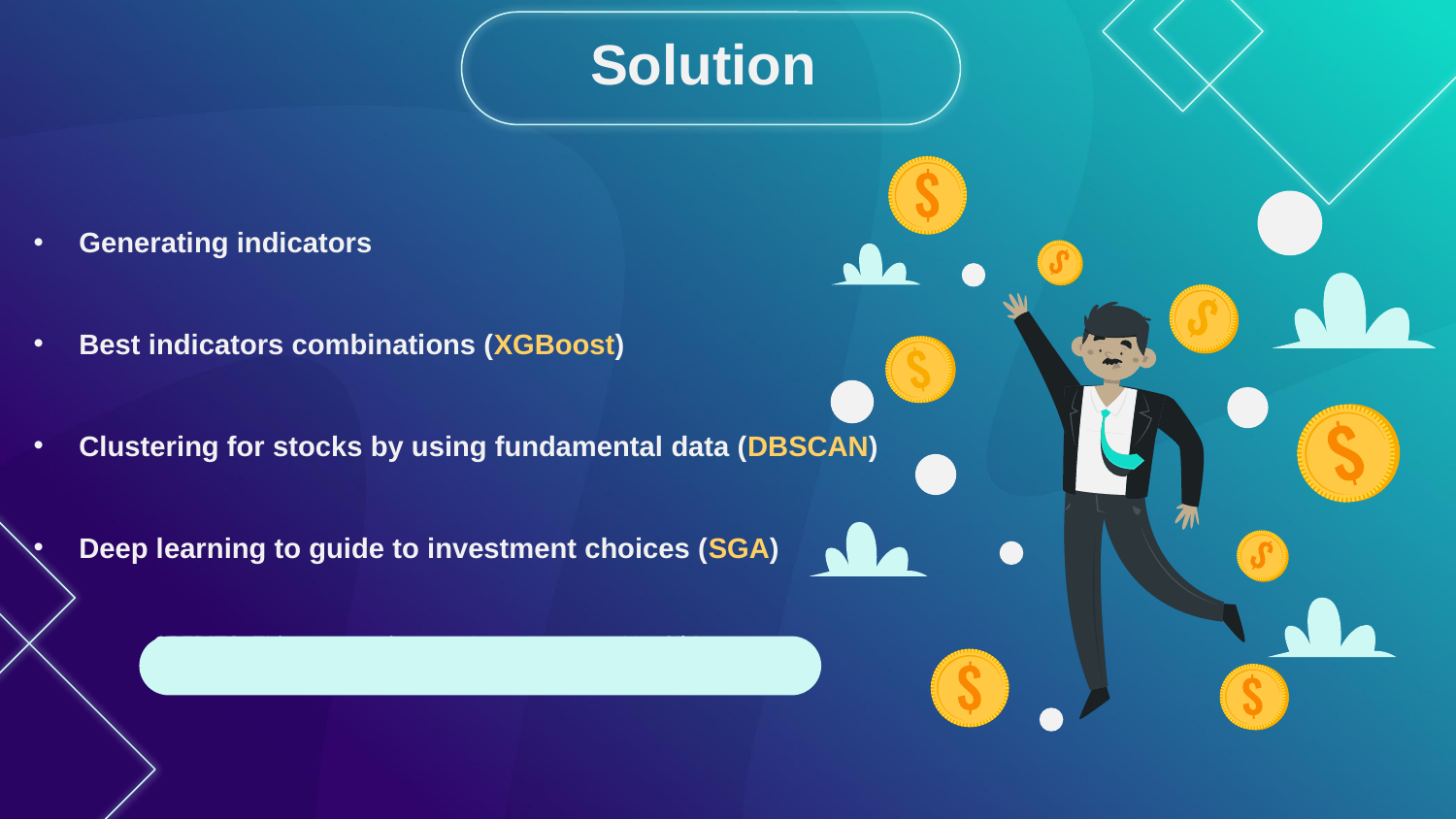

Solution

Generating indicators

Best indicators combinations (XGBoost)

Clustering for stocks by using fundamental data (DBSCAN)

Deep learning to guide to investment choices (SGA)